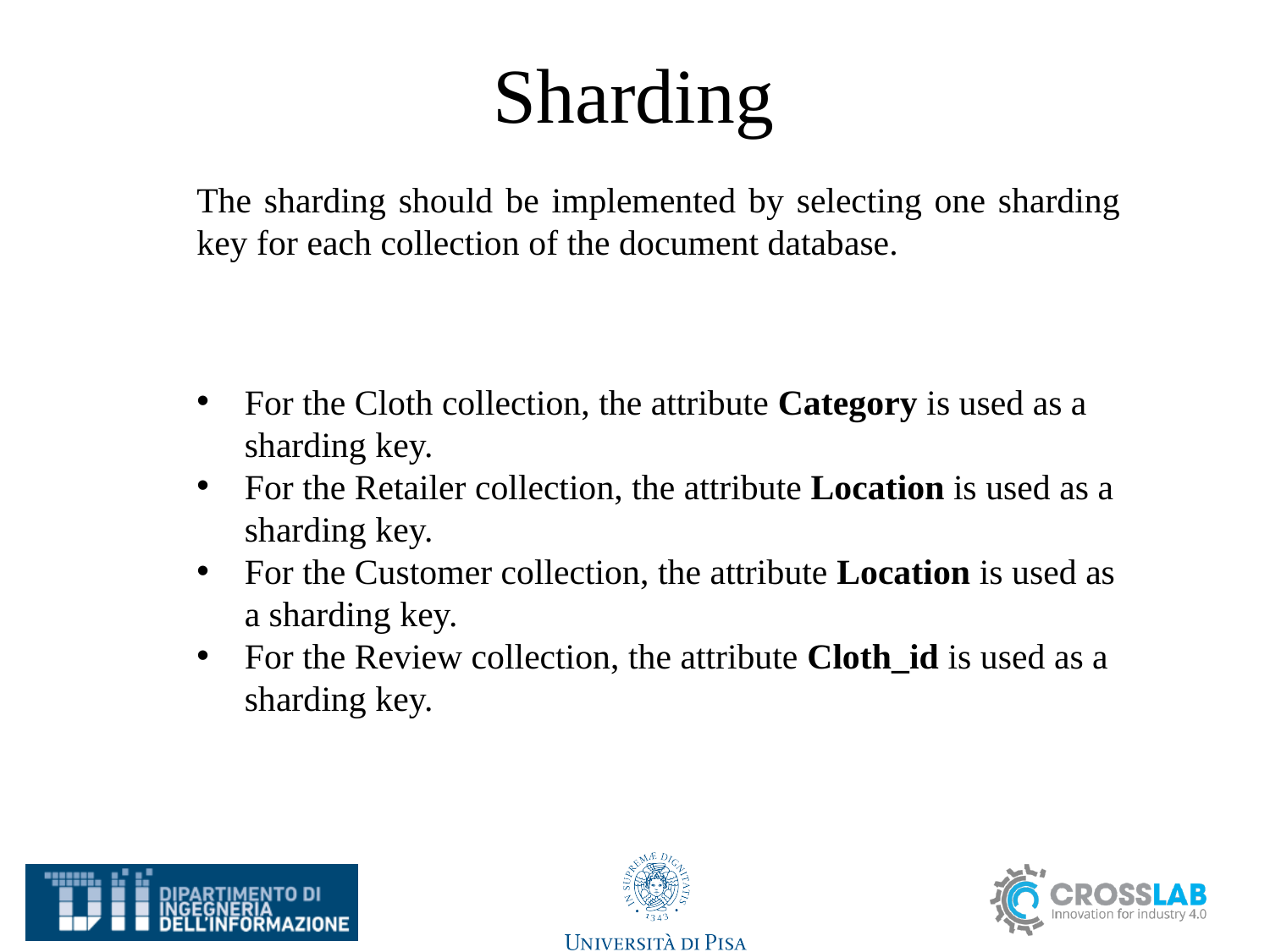

# Sharding
The sharding should be implemented by selecting one sharding key for each collection of the document database.
For the Cloth collection, the attribute Category is used as a sharding key.
For the Retailer collection, the attribute Location is used as a sharding key.
For the Customer collection, the attribute Location is used as a sharding key.
For the Review collection, the attribute Cloth_id is used as a sharding key.